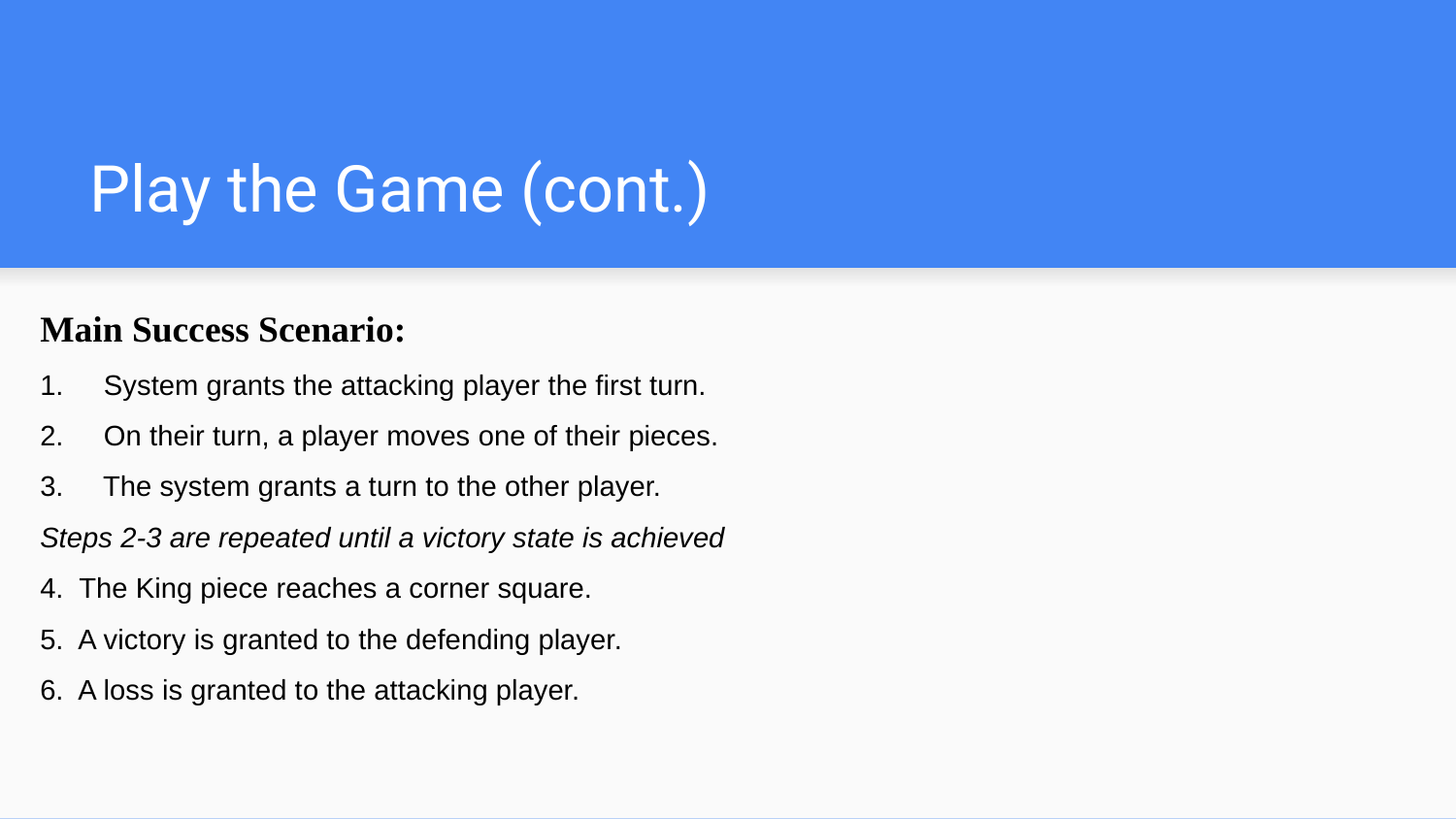

# Play the Game (cont.)
Main Success Scenario:
1.     System grants the attacking player the first turn.
2.     On their turn, a player moves one of their pieces.
3.     The system grants a turn to the other player.
Steps 2-3 are repeated until a victory state is achieved
4.  The King piece reaches a corner square.
5.  A victory is granted to the defending player.
6.  A loss is granted to the attacking player.